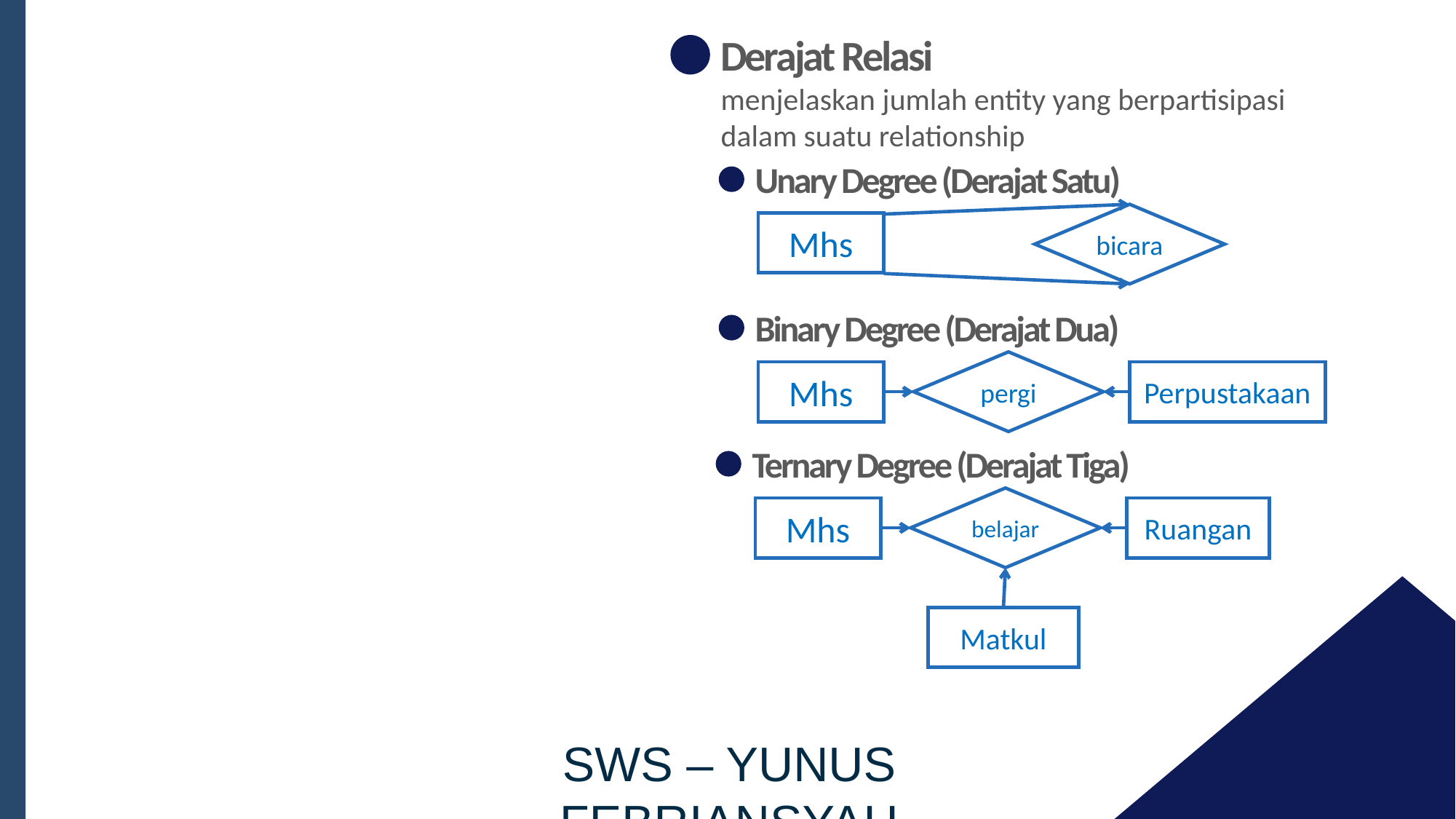

Derajat Relasi

menjelaskan jumlah entity yang berpartisipasi dalam suatu relationship
Unary Degree (Derajat Satu)

bicara
Mhs
Binary Degree (Derajat Dua)

pergi
Mhs
Perpustakaan
Ternary Degree (Derajat Tiga)

belajar
Mhs
Ruangan

Matkul